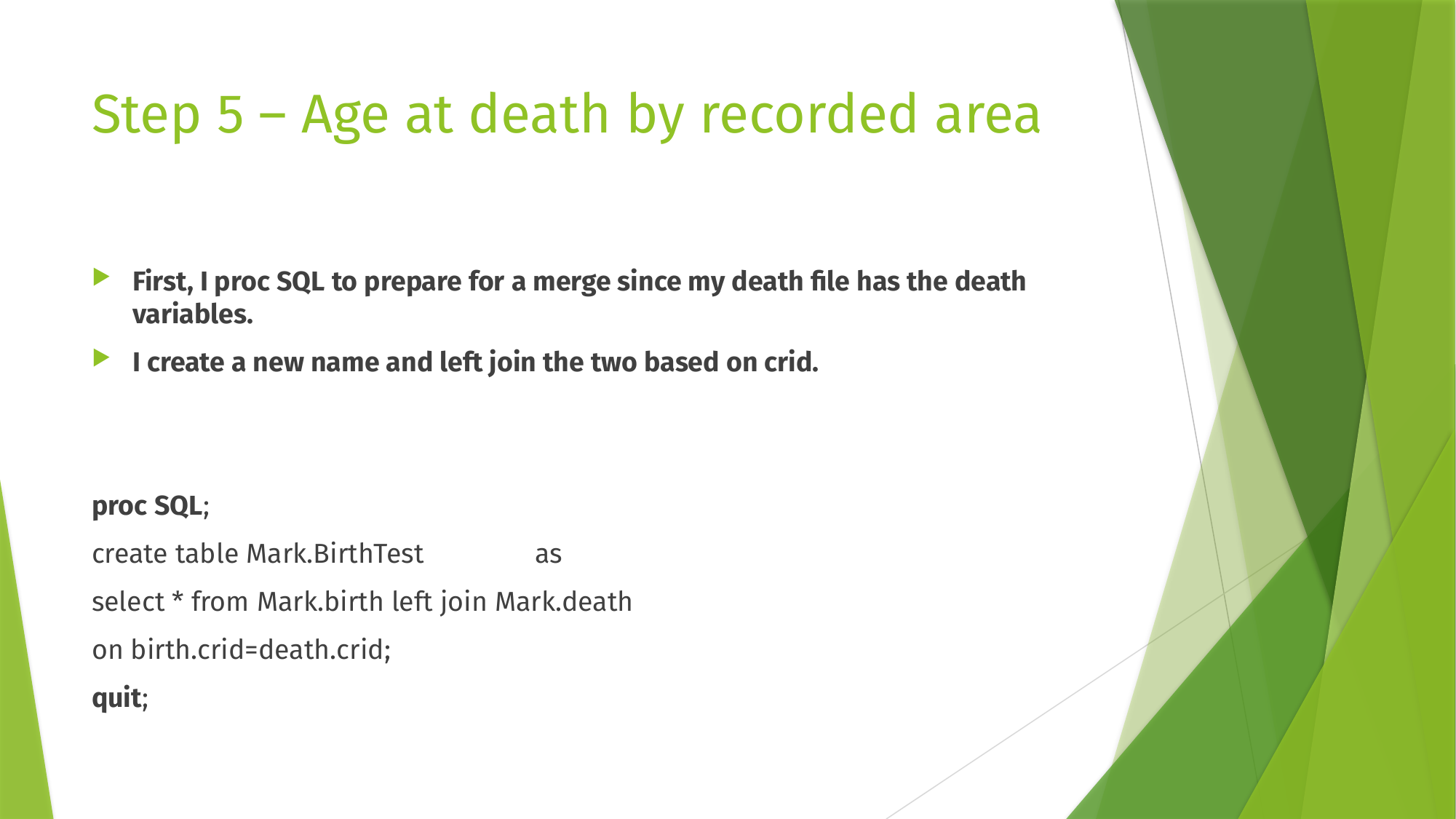

# Step 5 – Age at death by recorded area
First, I proc SQL to prepare for a merge since my death file has the death variables.
I create a new name and left join the two based on crid.

proc SQL;
create table Mark.BirthTest	 as
select * from Mark.birth left join Mark.death
on birth.crid=death.crid;
quit;